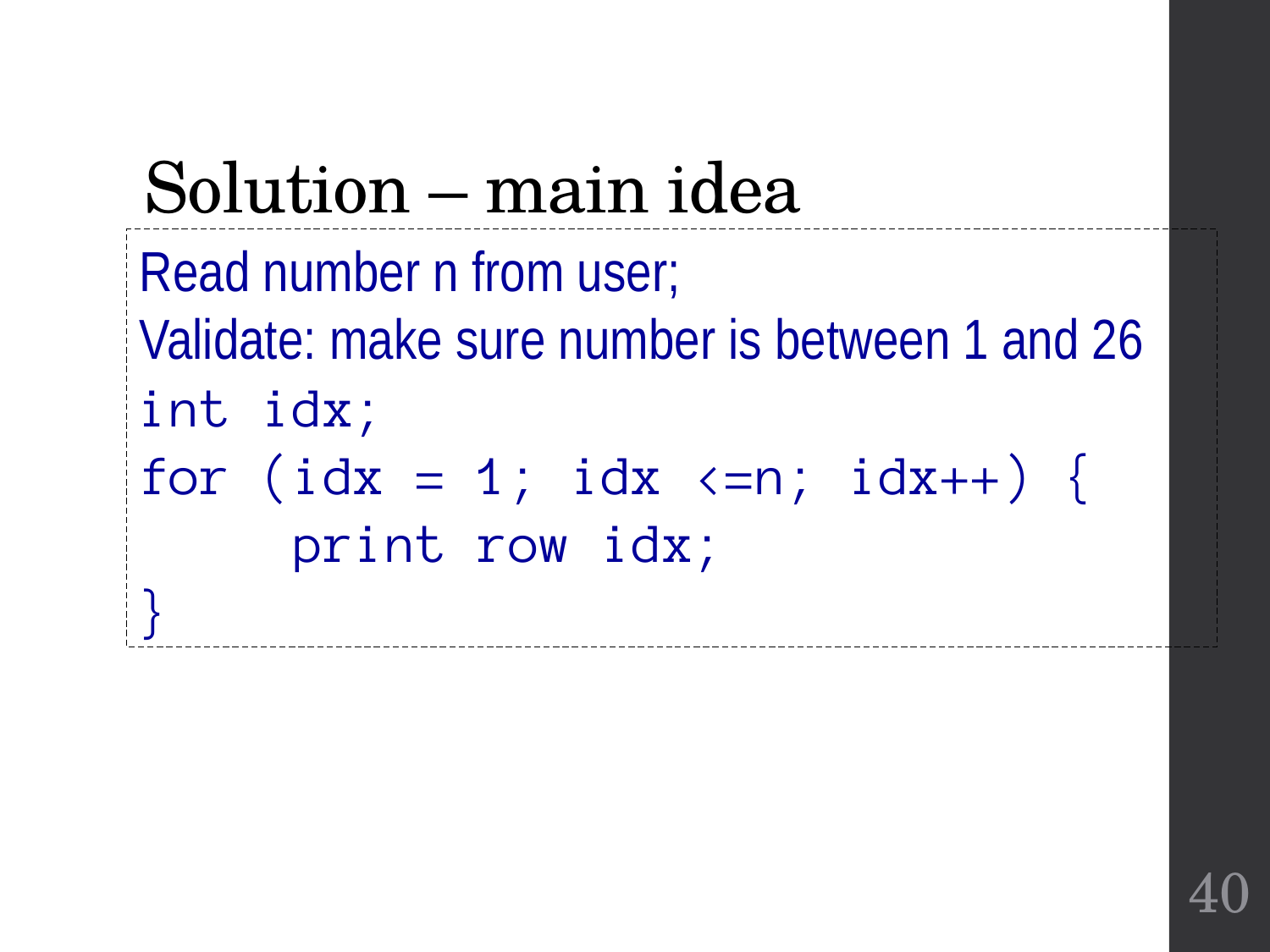

# Solution – main idea
Read number n from user;
Validate: make sure number is between 1 and 26
int idx;
for (idx = 1; idx <=n; idx++) {
     print row idx;
}

40